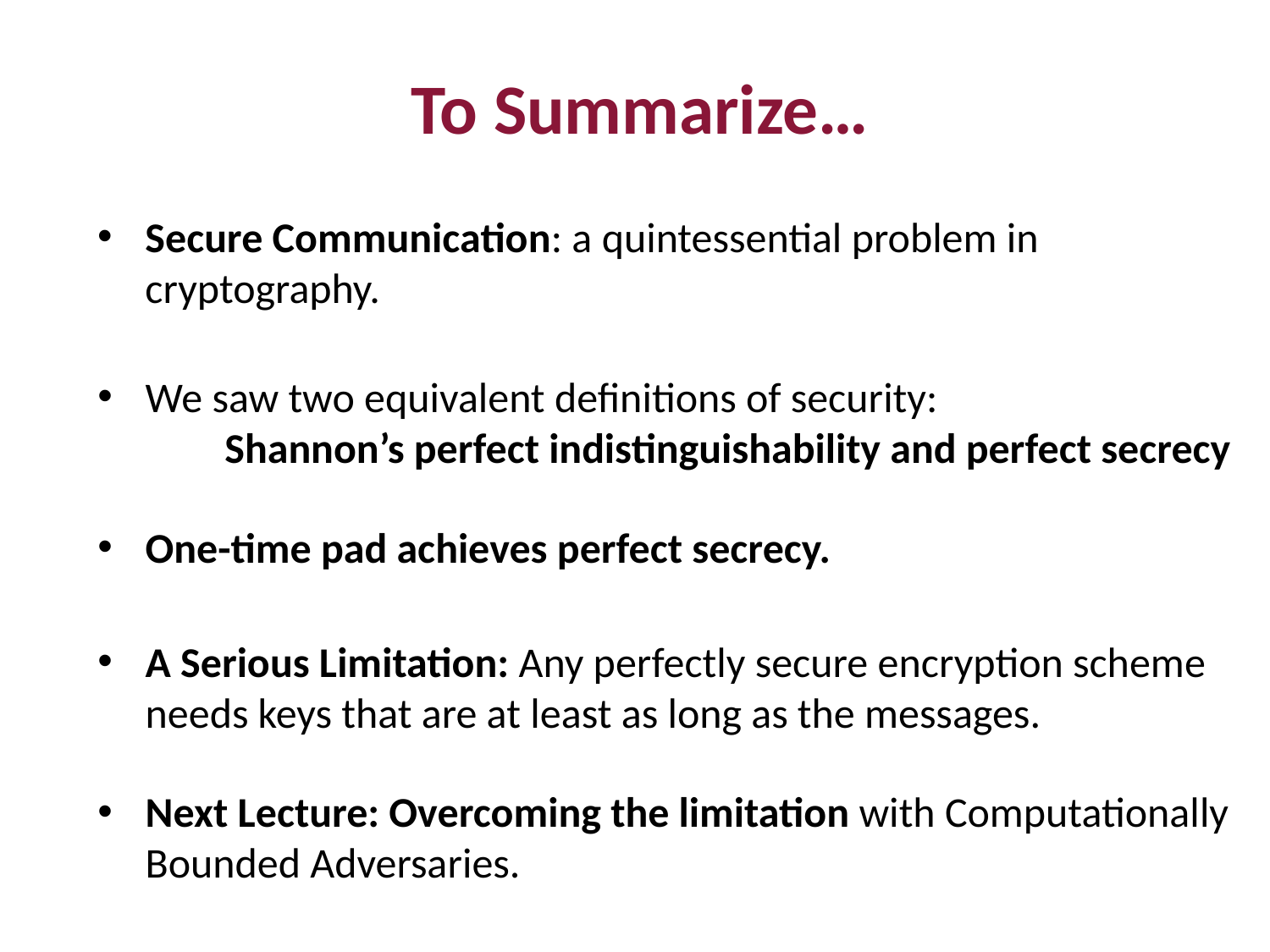

To Summarize…
Secure Communication: a quintessential problem in cryptography.
We saw two equivalent definitions of security:
	Shannon’s perfect indistinguishability and perfect secrecy
One-time pad achieves perfect secrecy.
A Serious Limitation: Any perfectly secure encryption scheme needs keys that are at least as long as the messages.
Next Lecture: Overcoming the limitation with Computationally Bounded Adversaries.